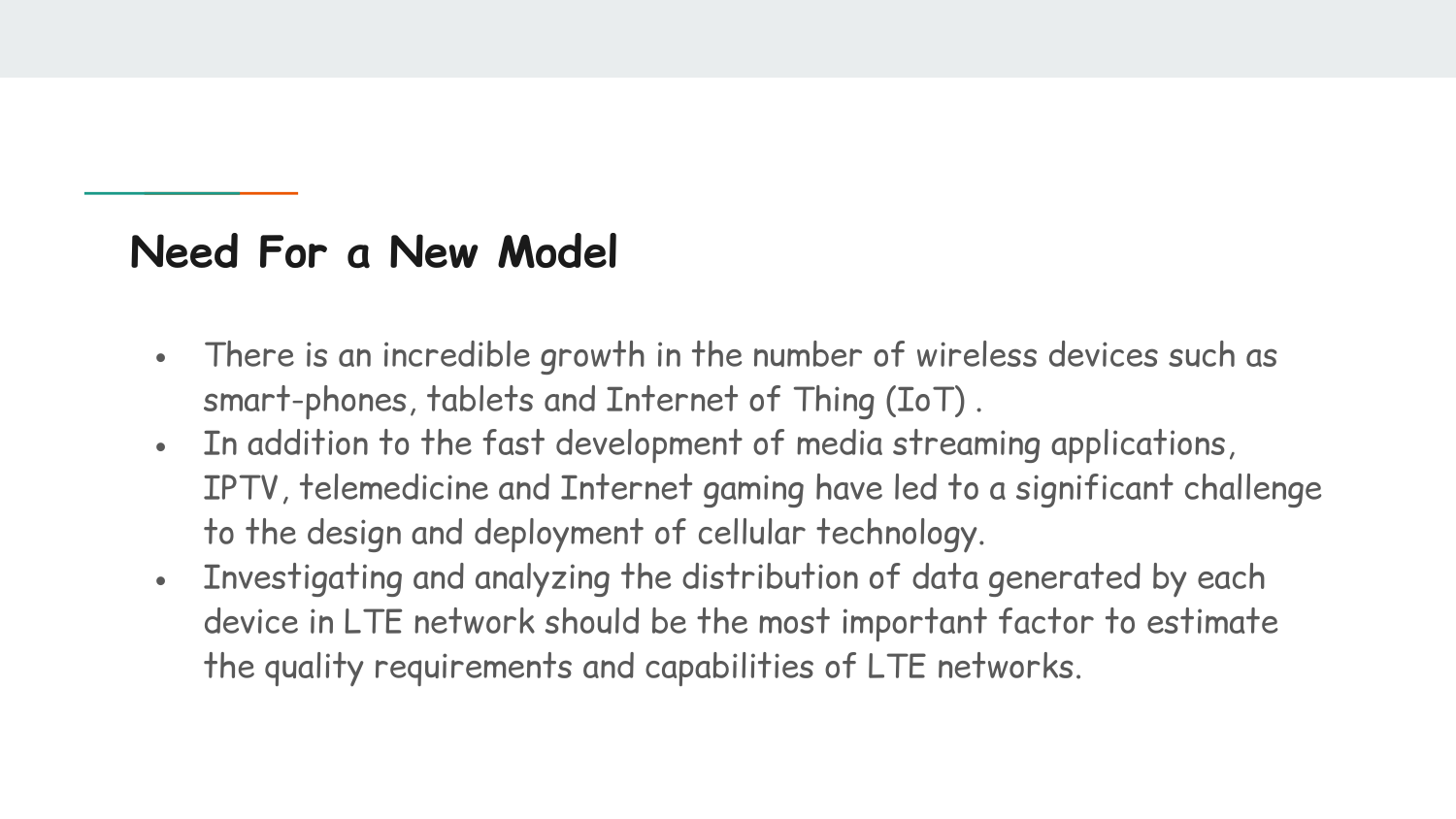

# Need For a New Model

There is an incredible growth in the number of wireless devices such as smart-phones, tablets and Internet of Thing (IoT) .
In addition to the fast development of media streaming applications, IPTV, telemedicine and Internet gaming have led to a significant challenge to the design and deployment of cellular technology.
Investigating and analyzing the distribution of data generated by each device in LTE network should be the most important factor to estimate the quality requirements and capabilities of LTE networks.